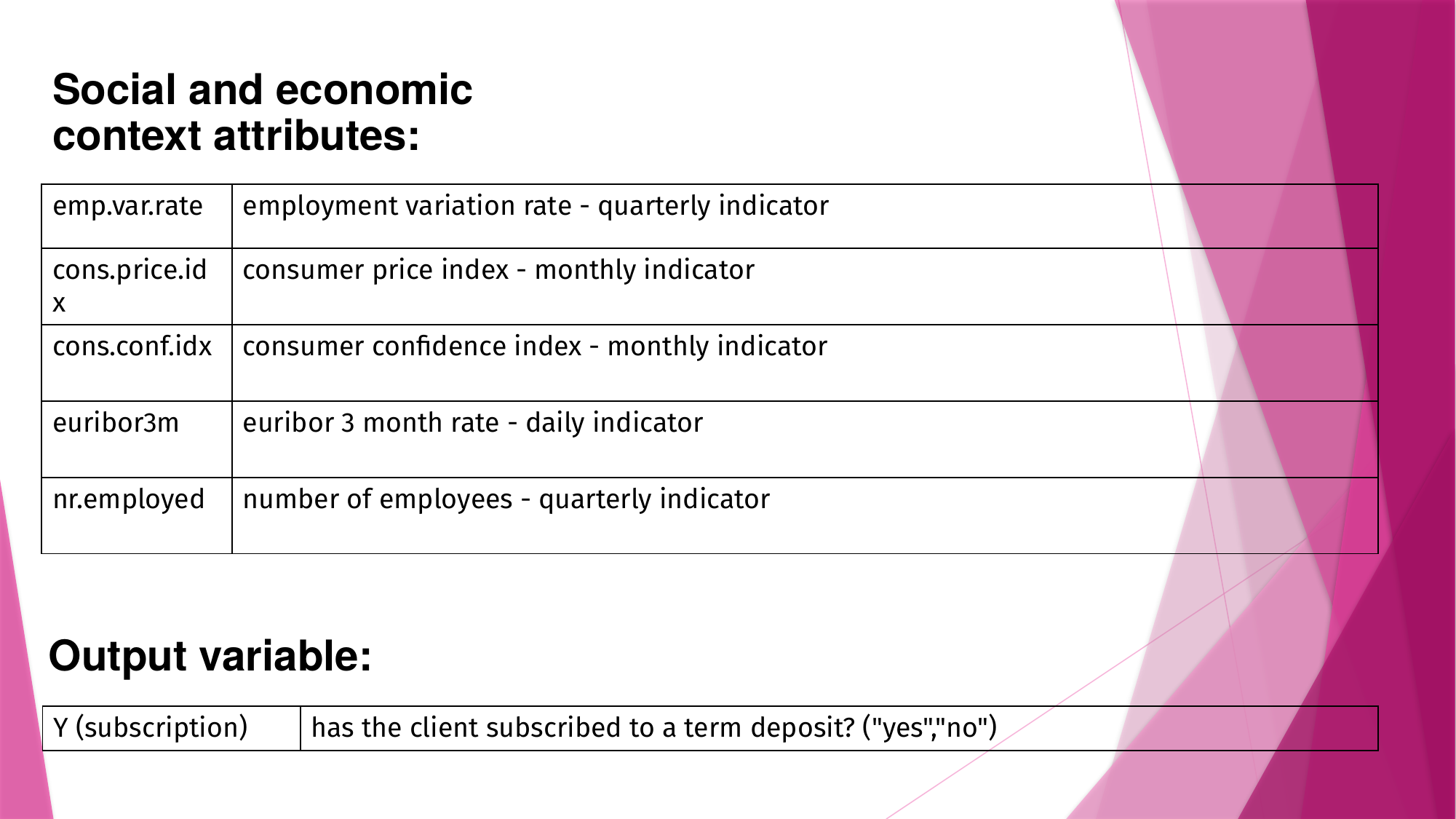

Social and economic context attributes:

| emp.var.rate | employment variation rate - quarterly indicator |
| --- | --- |
| cons.price.idx | consumer price index - monthly indicator |
| cons.conf.idx | consumer confidence index - monthly indicator |
| euribor3m | euribor 3 month rate - daily indicator |
| nr.employed | number of employees - quarterly indicator |
Output variable:

| Y (subscription) | has the client subscribed to a term deposit? ("yes","no") |
| --- | --- |